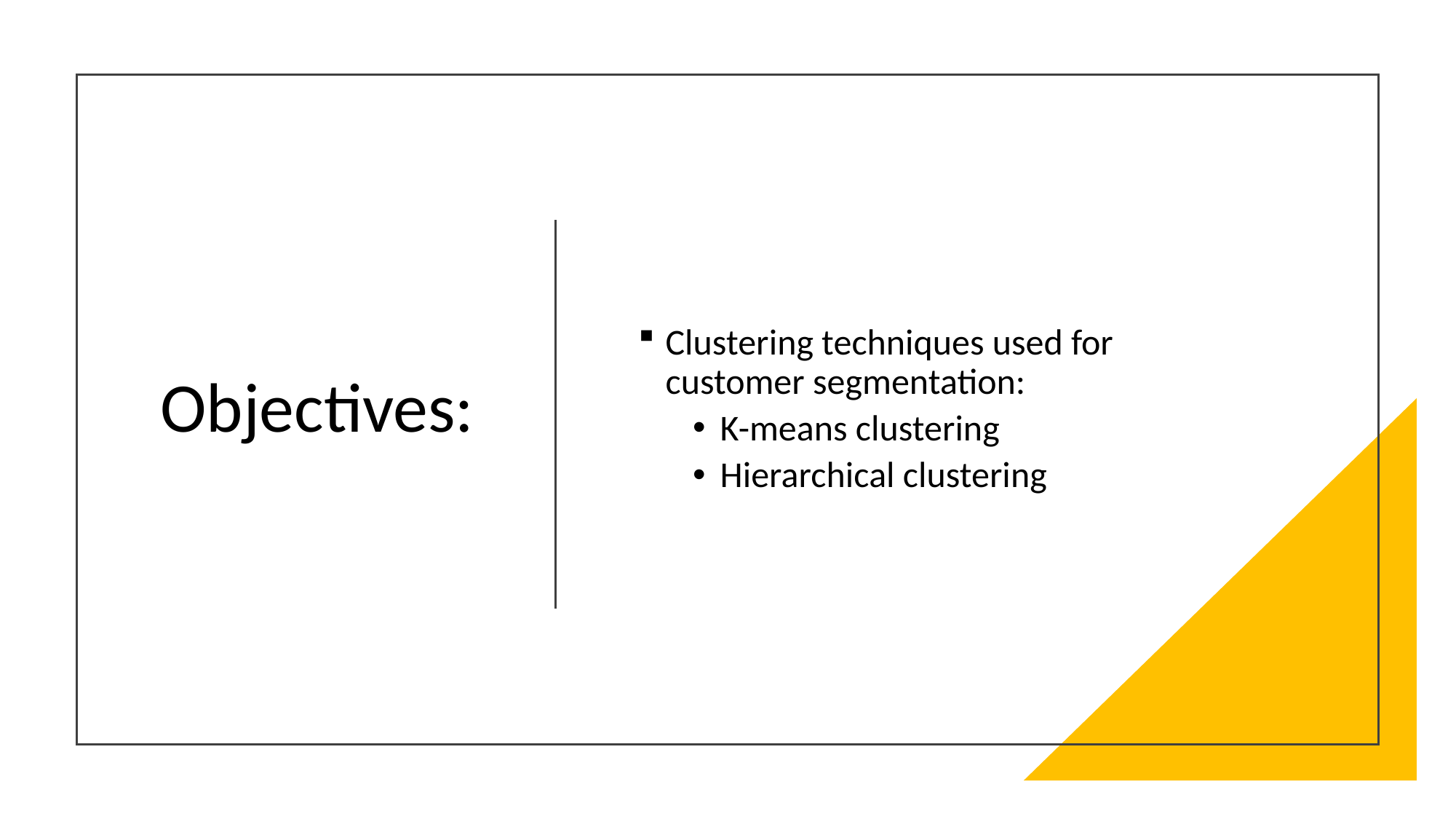

# Objectives:
Clustering techniques used for customer segmentation:
K-means clustering
Hierarchical clustering